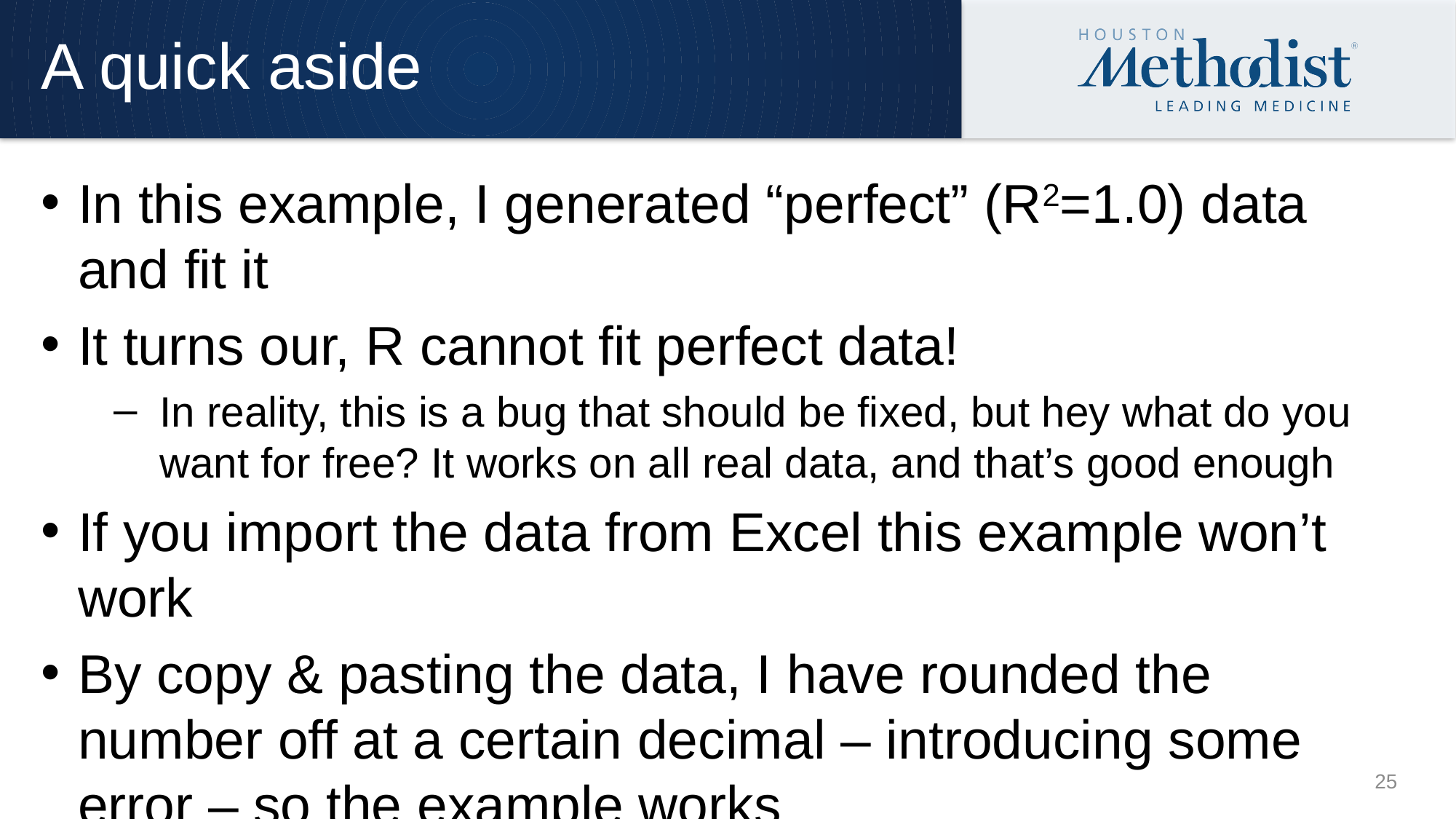

# A quick aside
In this example, I generated “perfect” (R2=1.0) data and fit it
It turns our, R cannot fit perfect data!
In reality, this is a bug that should be fixed, but hey what do you want for free? It works on all real data, and that’s good enough
If you import the data from Excel this example won’t work
By copy & pasting the data, I have rounded the number off at a certain decimal – introducing some error – so the example works
25